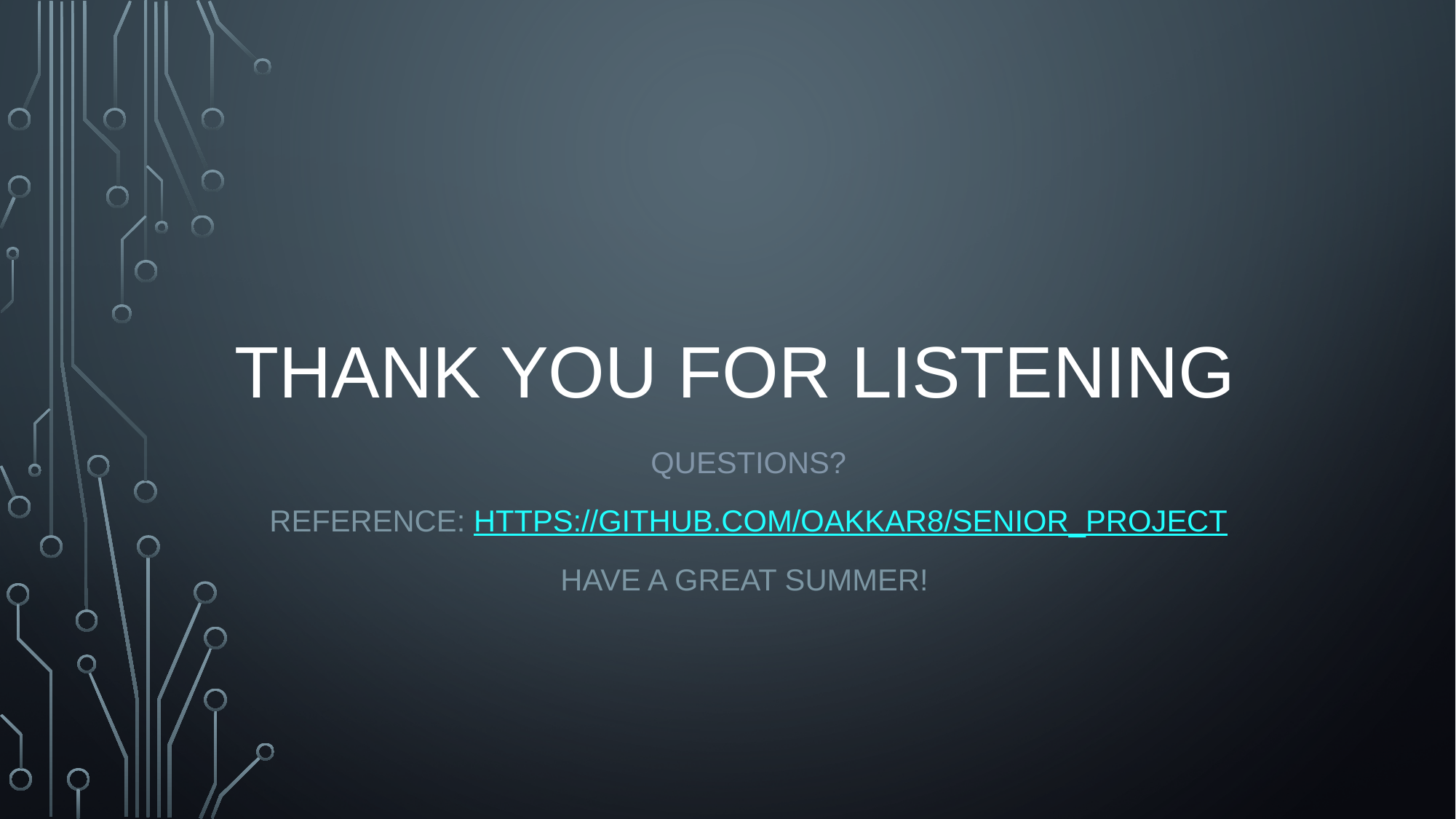

# THANK YOU FOR LISTENING
QUESTIONS?
REFERENCE: HTTPS://GITHUB.COM/OAKKAR8/SENIOR_PROJECT
HAVE A GREAT SUMMER!